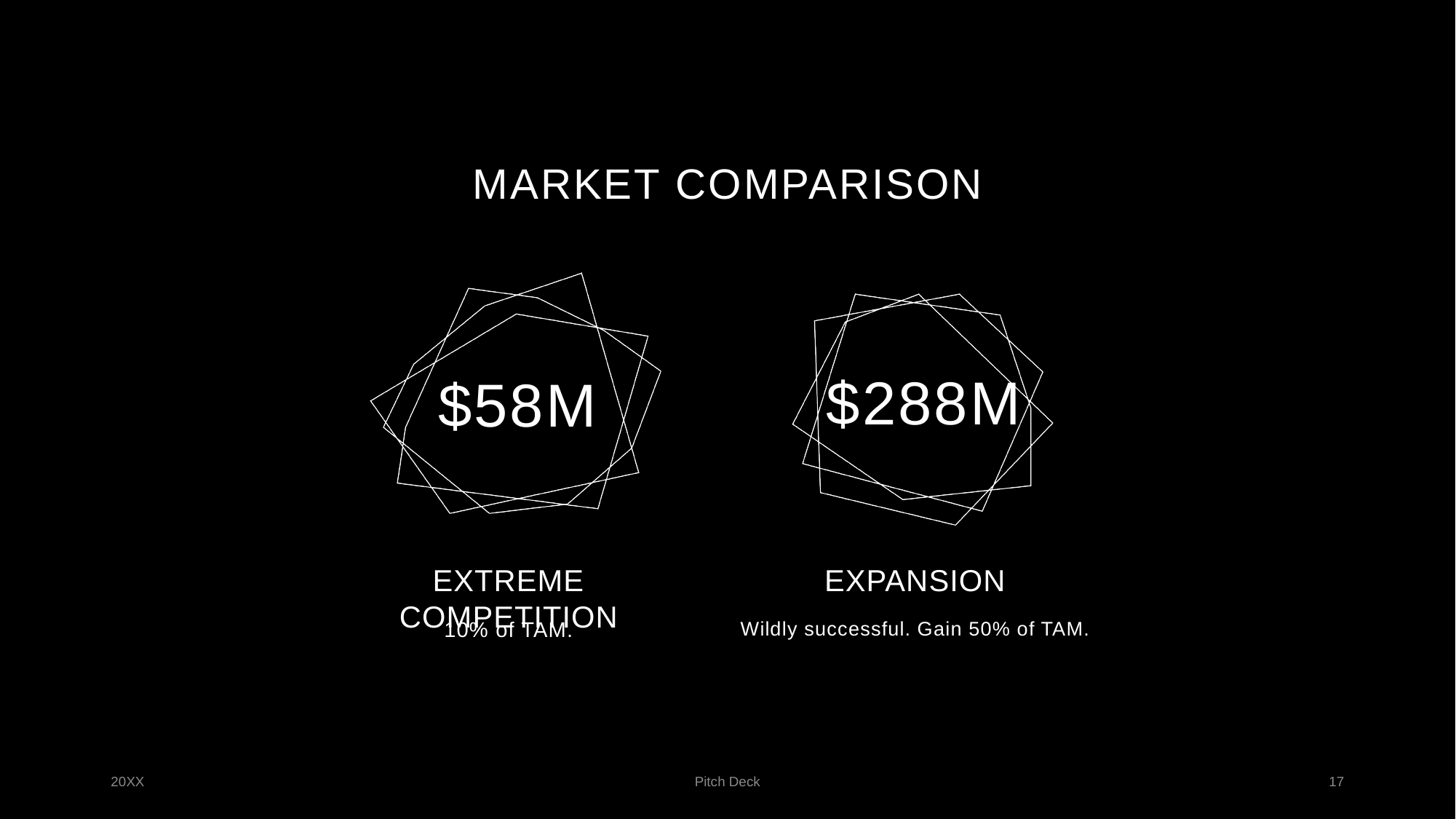

# Market comparison
$288M
$58m
Extreme competition
expansion
10% of TAM.
Wildly successful. Gain 50% of TAM.
20XX
Pitch Deck
17